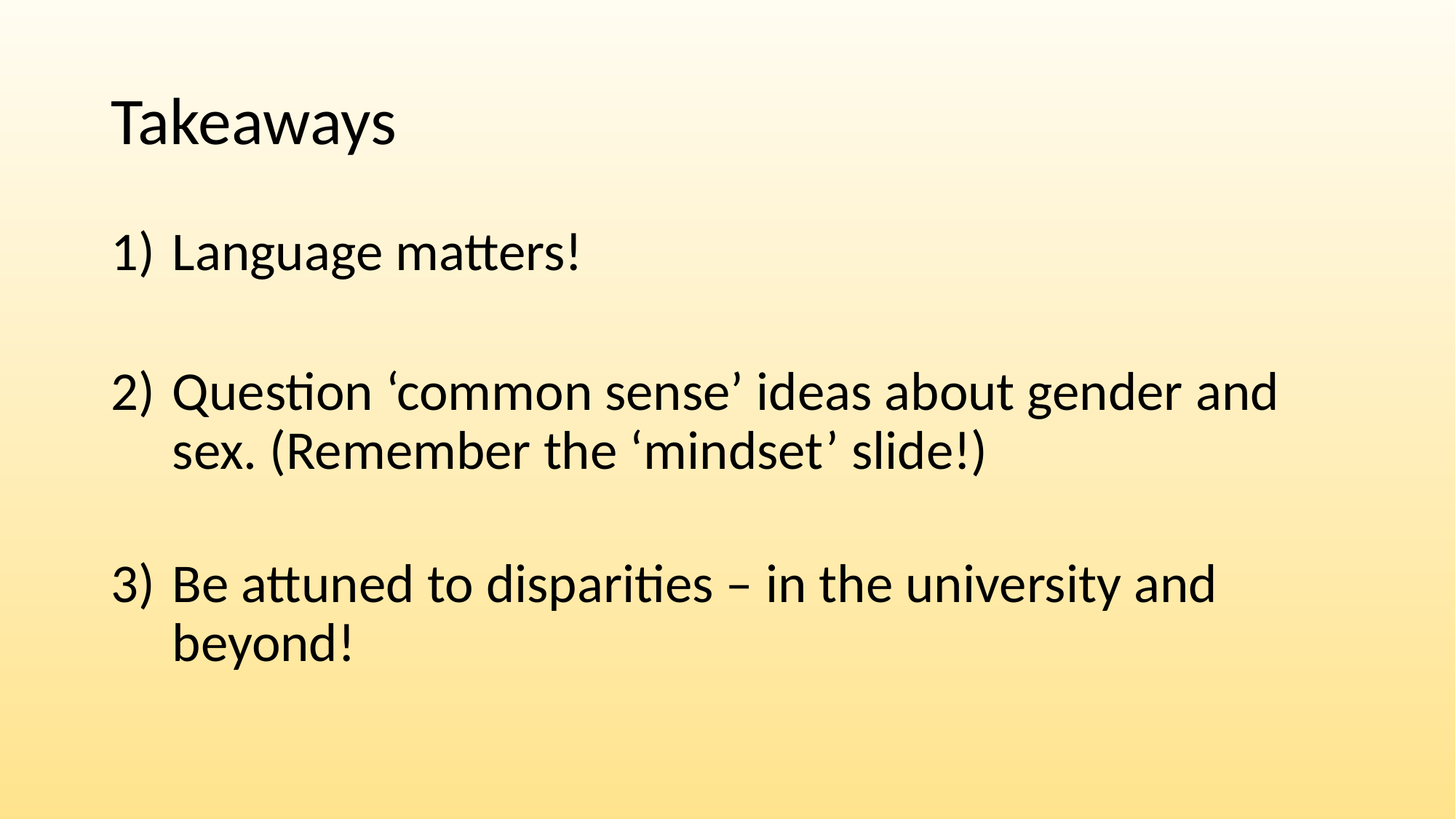

# Takeaways
Language matters!
Question ‘common sense’ ideas about gender and sex. (Remember the ‘mindset’ slide!)
Be attuned to disparities – in the university and beyond!